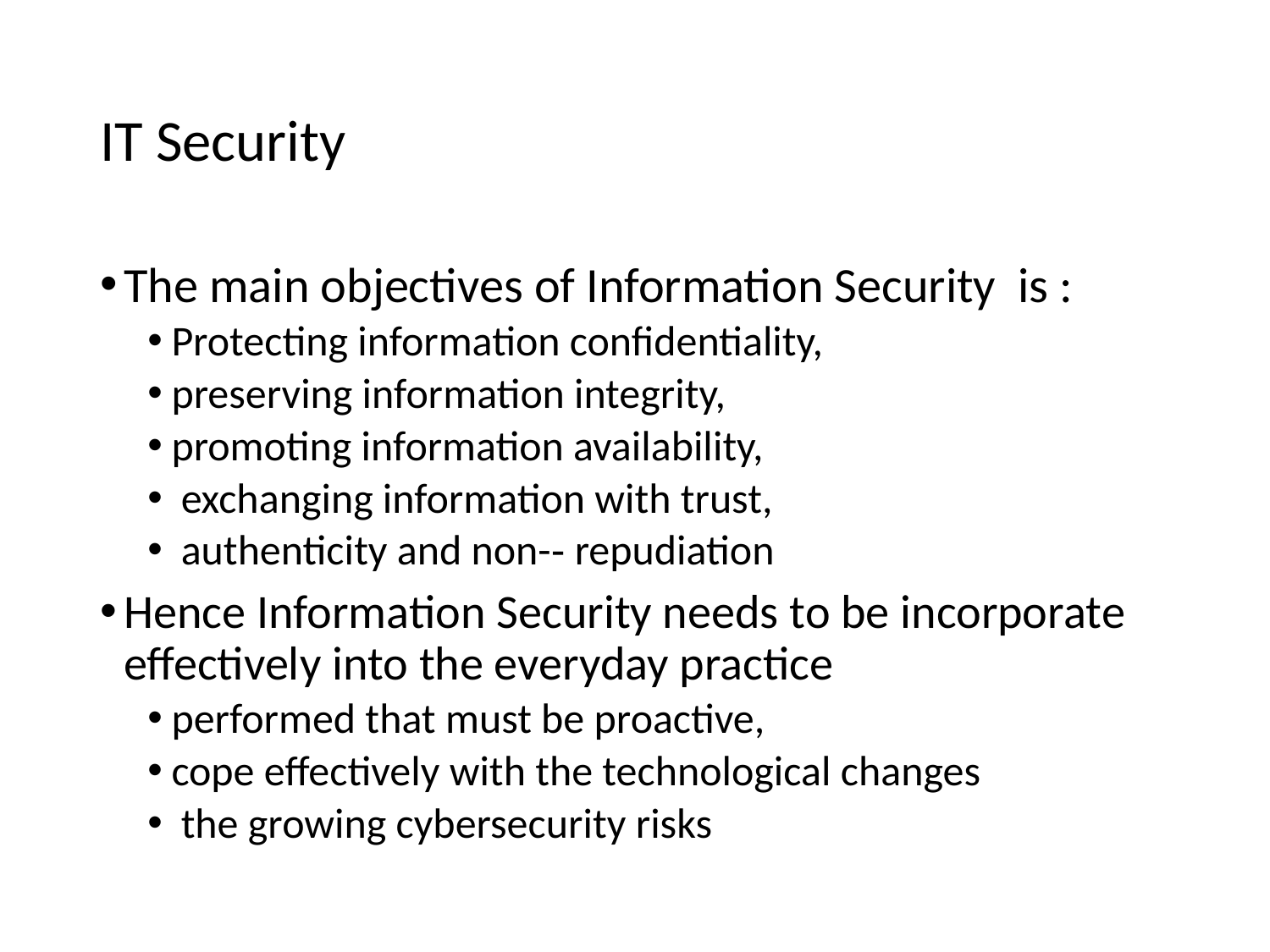

# IT Security
The main objectives of Information Security  is :
Protecting information confidentiality,
preserving information integrity,
promoting information availability,
 exchanging information with trust,
 authenticity and non-­‐ repudiation
Hence Information Security needs to be incorporate effectively into the everyday practice
performed that must be proactive,
cope effectively with the technological changes
 the growing cybersecurity risks